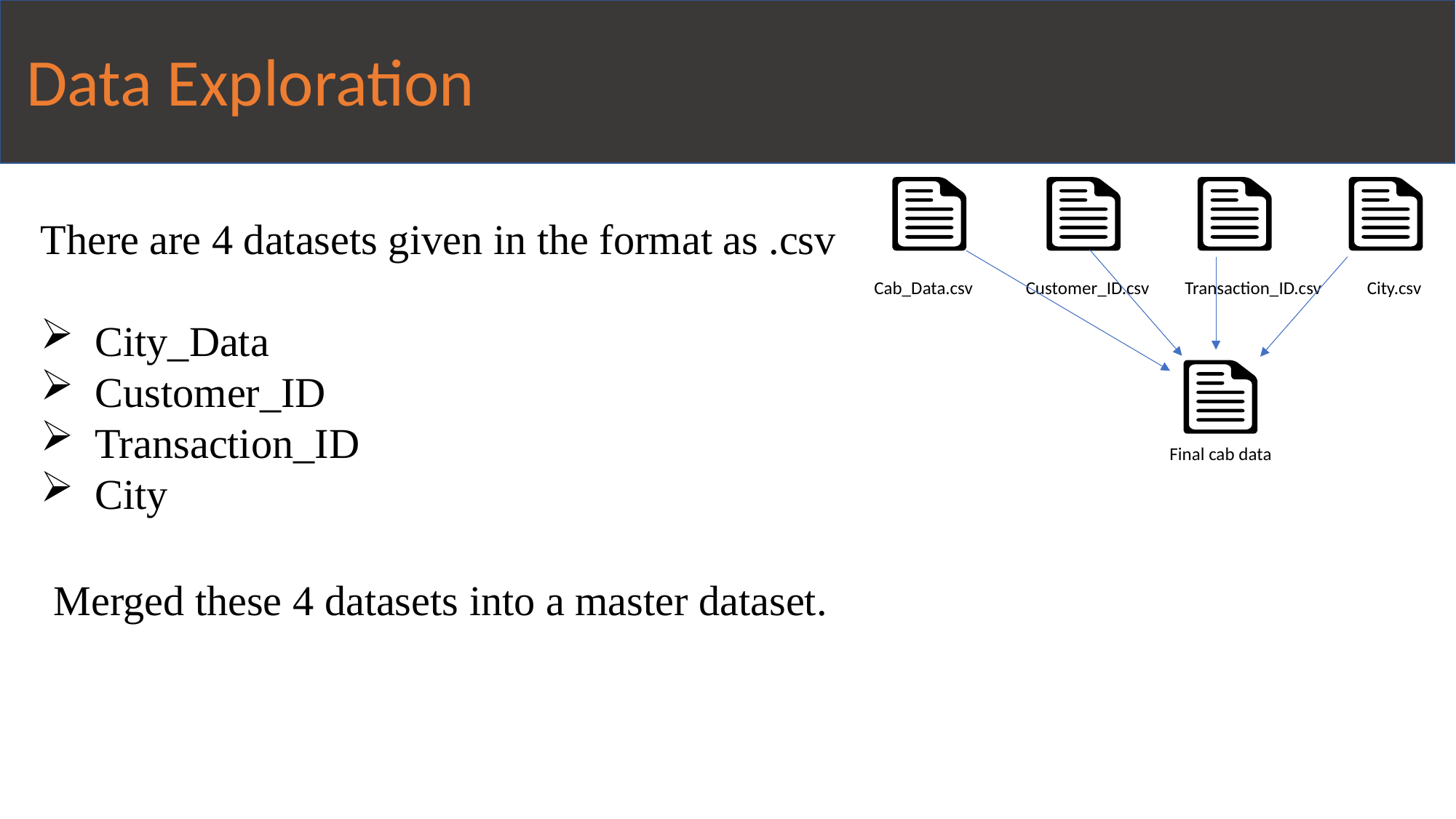

# Data Exploration

Cab_Data.csv
Customer_ID.csv
City.csv
Transaction_ID.csv

Final cab data

There are 4 datasets given in the format as .csv

City_Data
Customer_ID
Transaction_ID
City
Merged these 4 datasets into a master dataset.